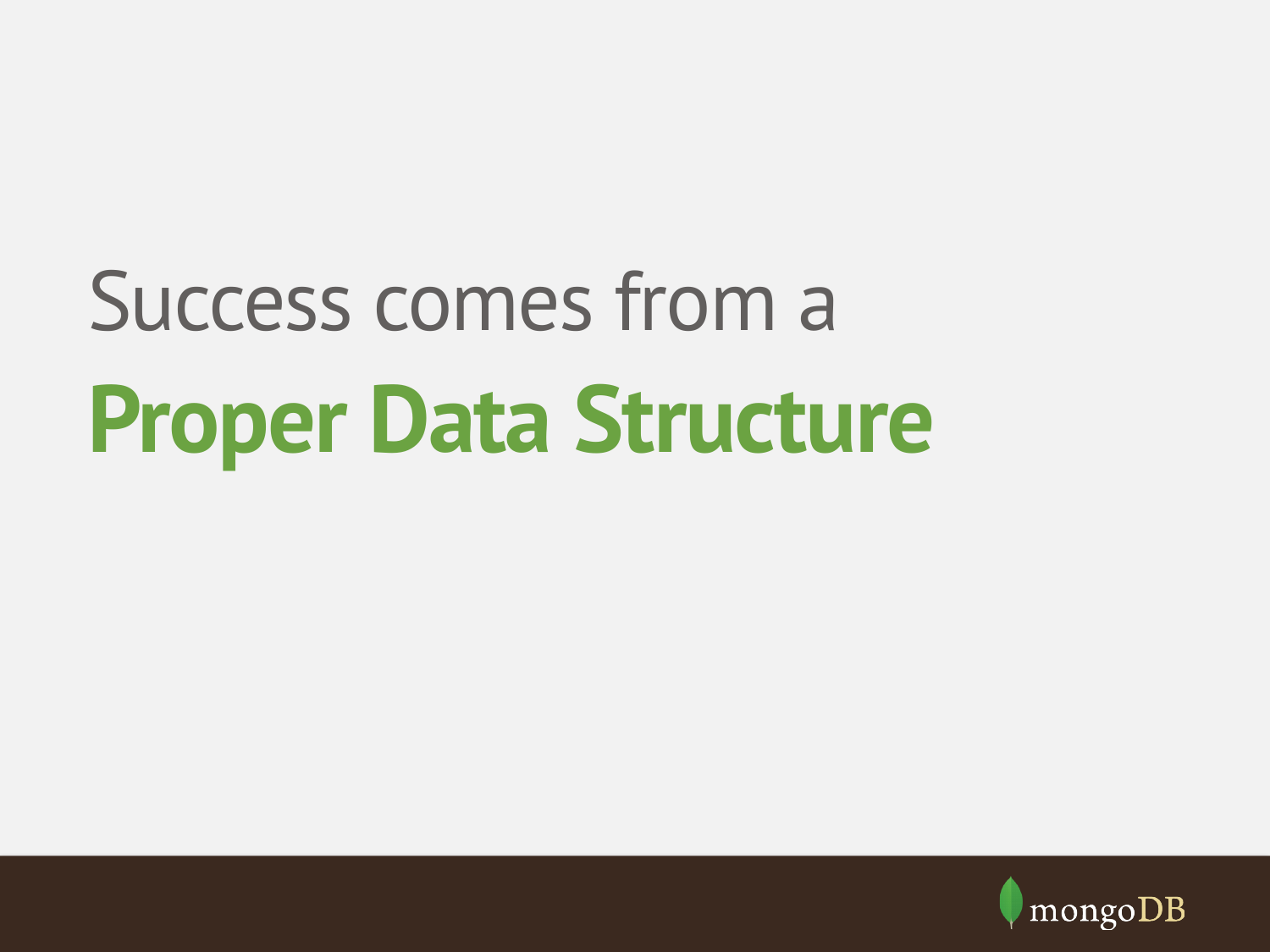

Success comes from a
Proper Data Structure